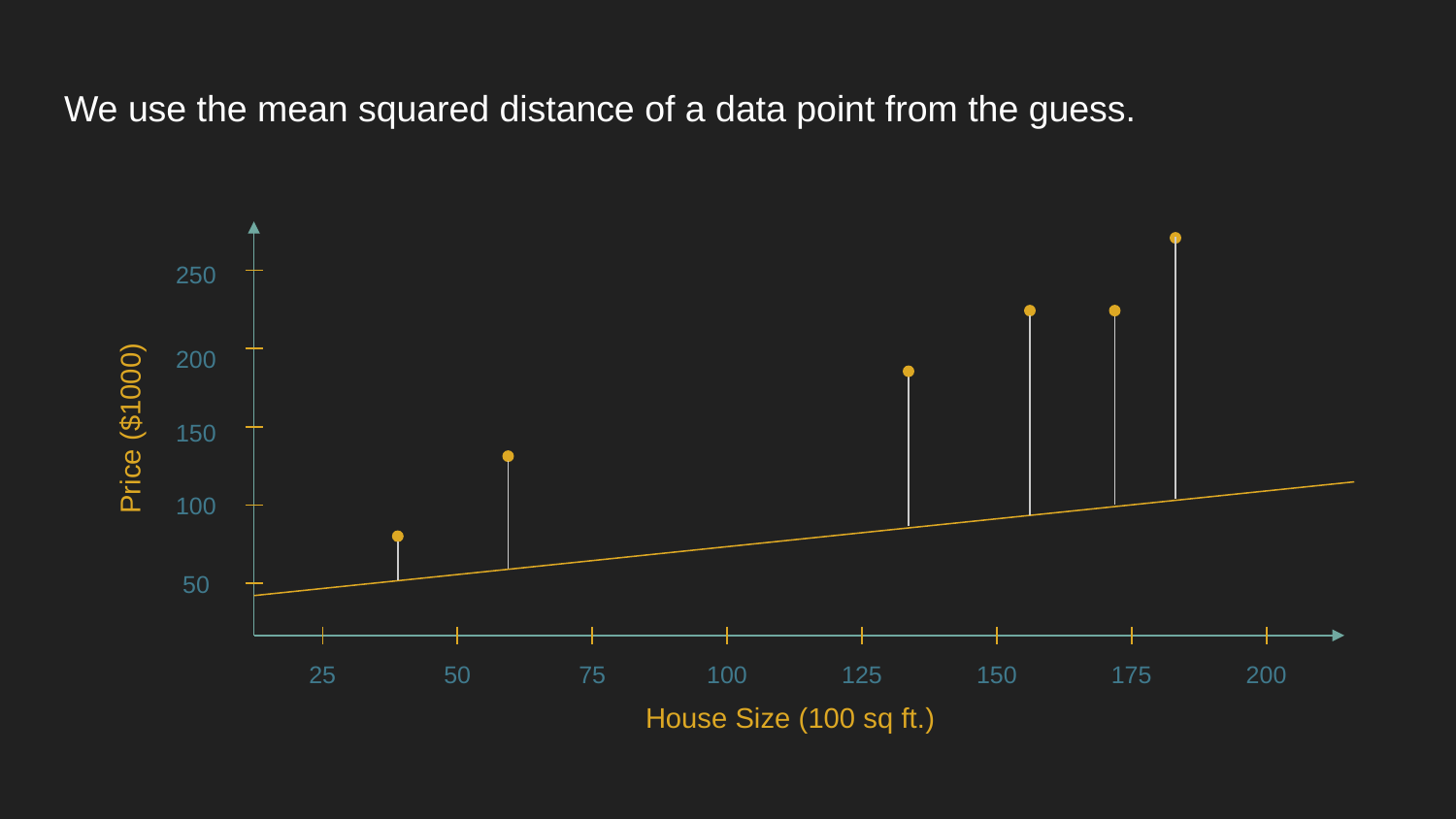

# We use the mean squared distance of a data point from the guess.

250

200

Price ($1000)
150

100

50
25
50
75
100
125
150
175
200
House Size (100 sq ft.)